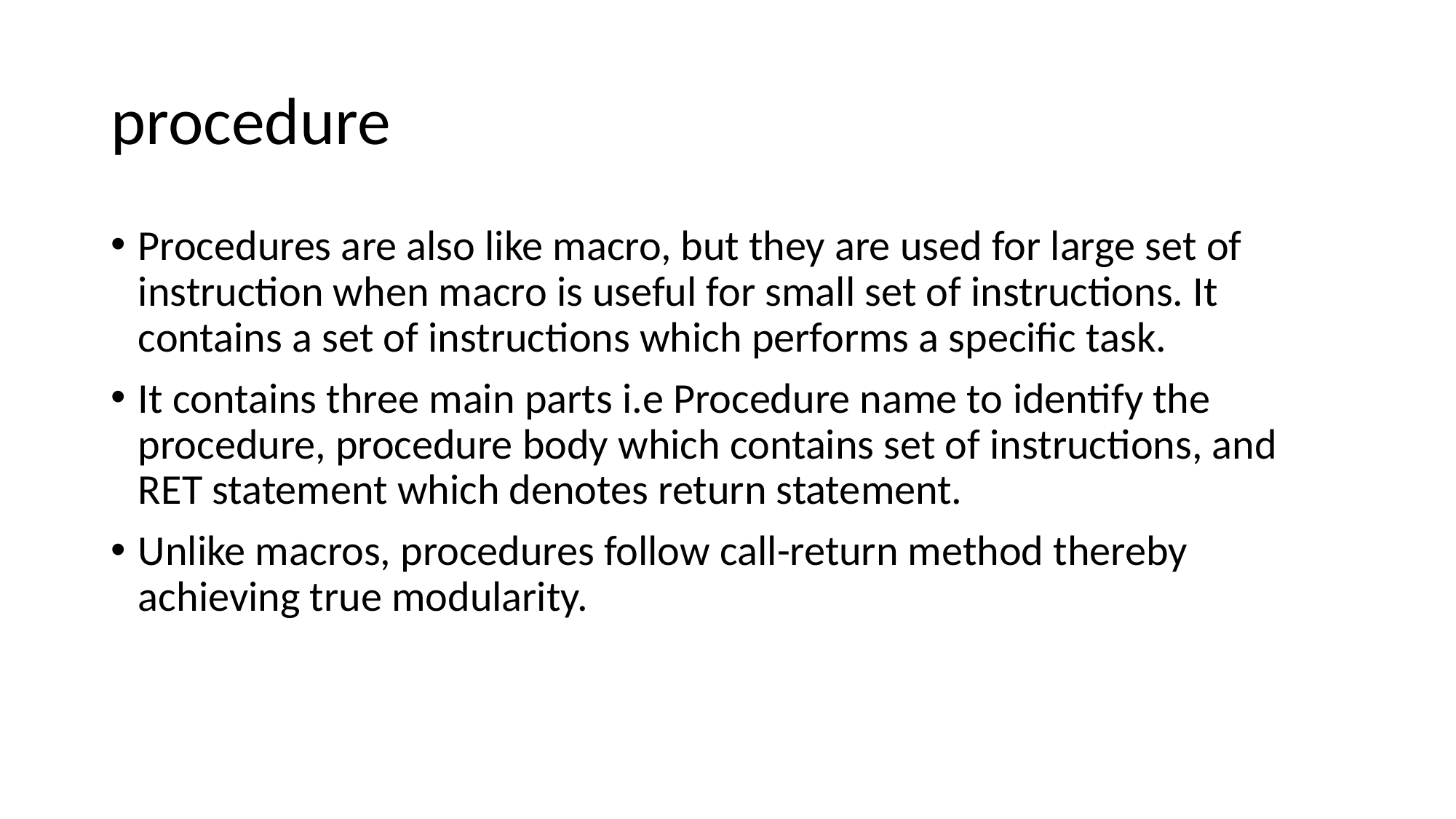

# procedure
Procedures are also like macro, but they are used for large set of instruction when macro is useful for small set of instructions. It contains a set of instructions which performs a specific task.
It contains three main parts i.e Procedure name to identify the procedure, procedure body which contains set of instructions, and RET statement which denotes return statement.
Unlike macros, procedures follow call-return method thereby achieving true modularity.